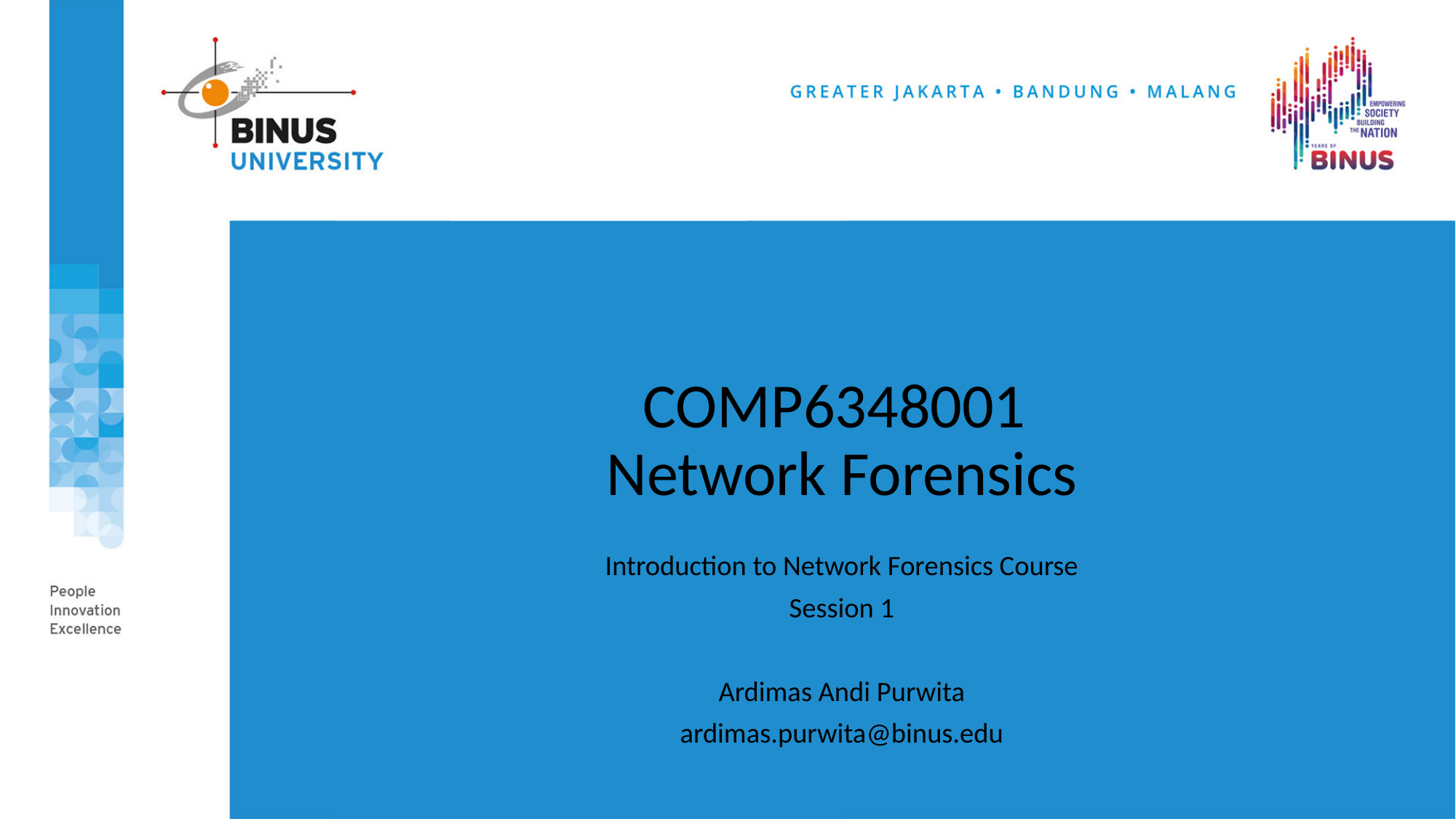

# COMP6348001 Network Forensics
Introduction to Network Forensics Course
Session 1

Ardimas Andi Purwita
ardimas.purwita@binus.edu